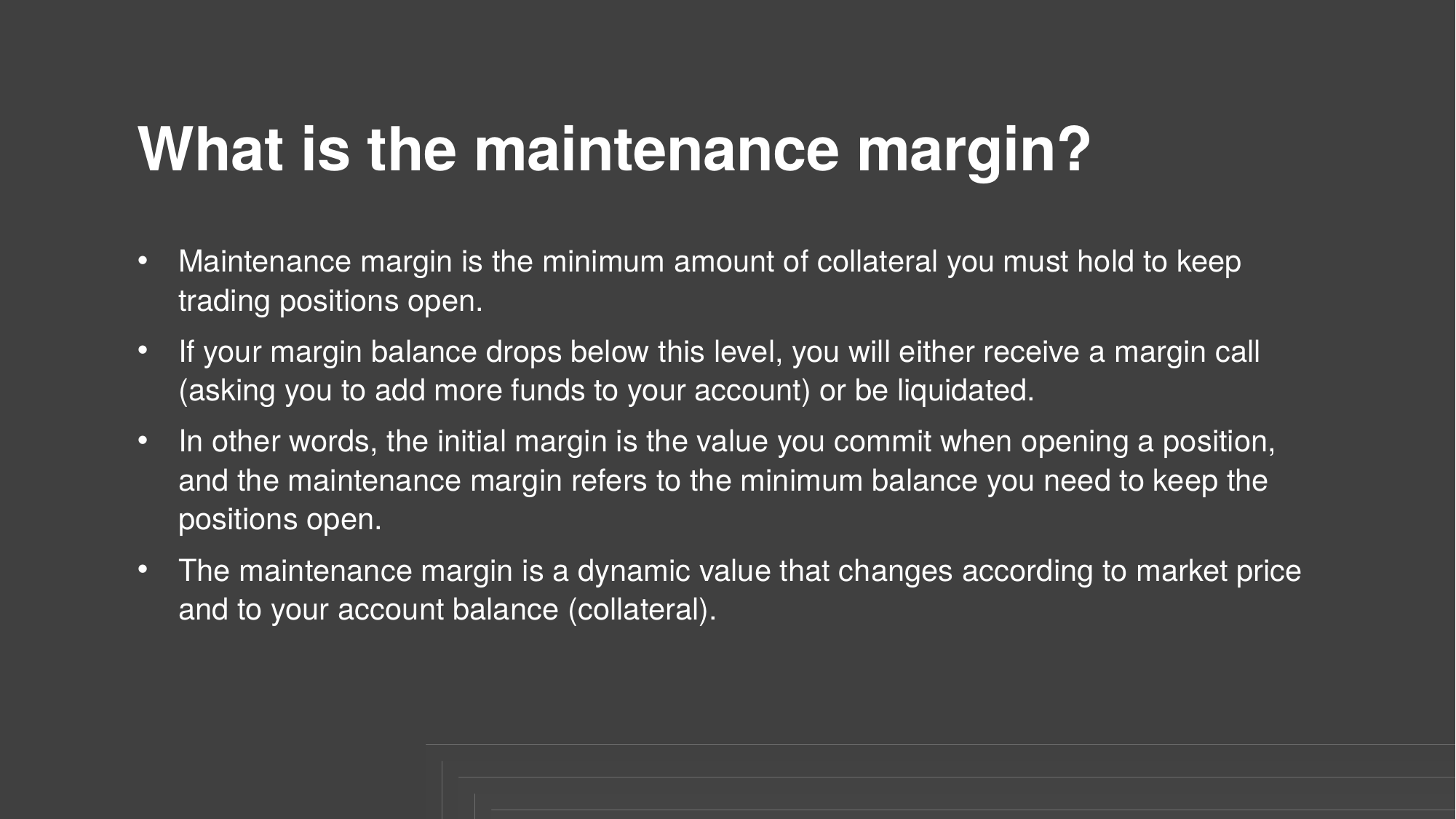

What is the maintenance margin?
Maintenance margin is the minimum amount of collateral you must hold to keep trading positions open.
If your margin balance drops below this level, you will either receive a margin call (asking you to add more funds to your account) or be liquidated.
In other words, the initial margin is the value you commit when opening a position, and the maintenance margin refers to the minimum balance you need to keep the positions open.
The maintenance margin is a dynamic value that changes according to market price and to your account balance (collateral).